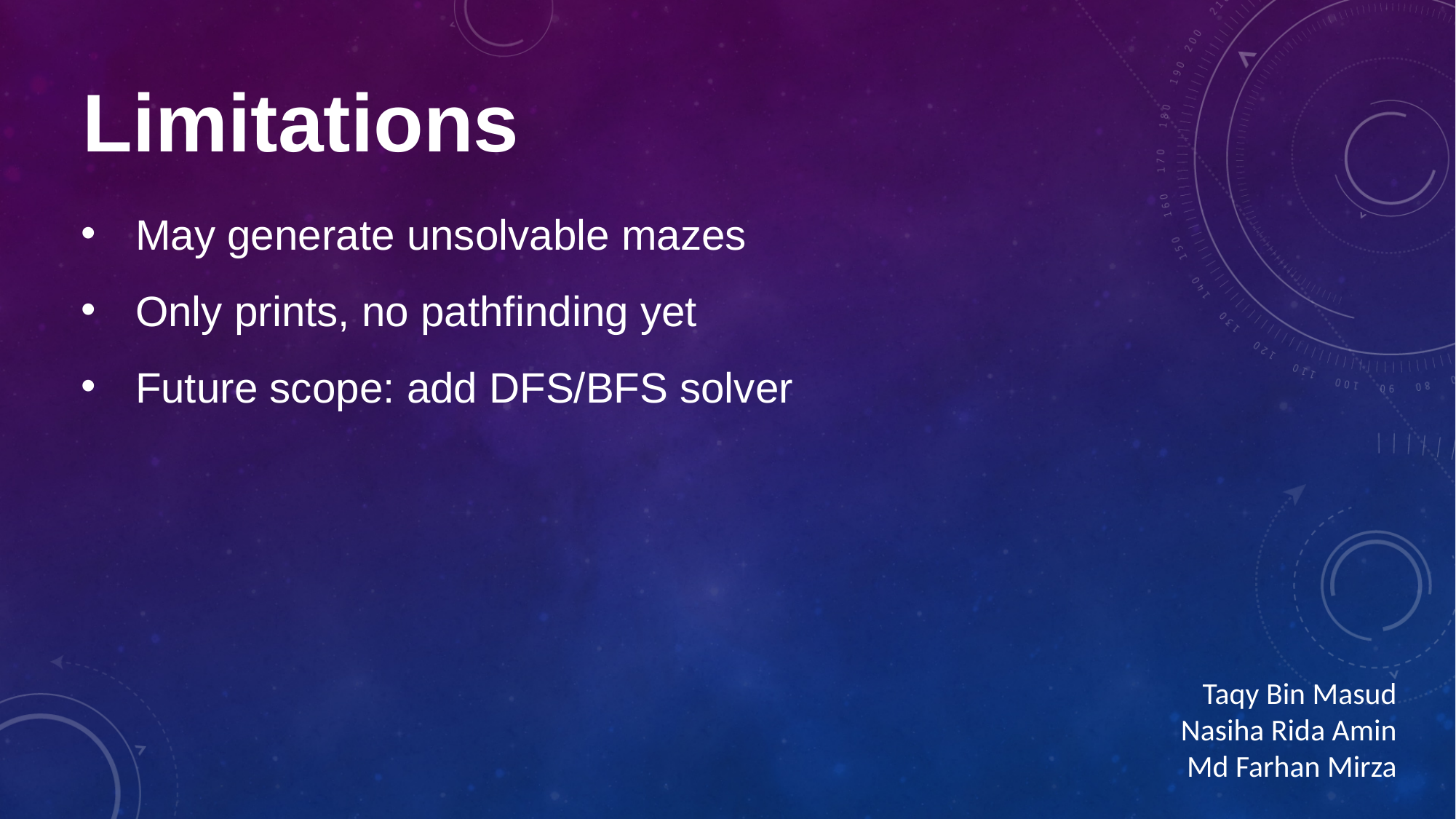

Limitations
May generate unsolvable mazes
Only prints, no pathfinding yet
Future scope: add DFS/BFS solver